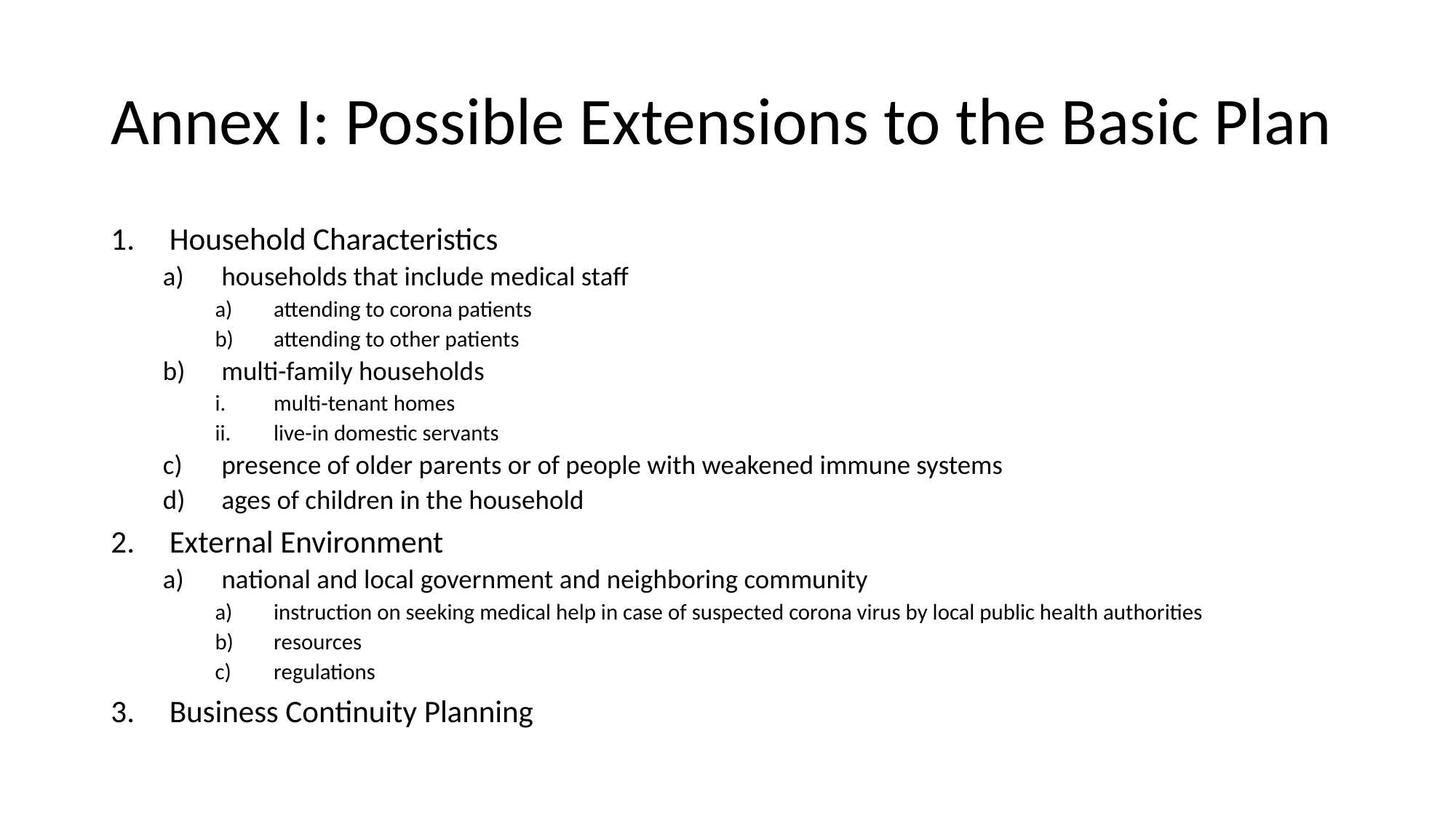

# Annex I: Possible Extensions to the Basic Plan
Household Characteristics
households that include medical staff
attending to corona patients
attending to other patients
multi-family households
multi-tenant homes
live-in domestic servants
presence of older parents or of people with weakened immune systems
ages of children in the household
External Environment
national and local government and neighboring community
instruction on seeking medical help in case of suspected corona virus by local public health authorities
resources
regulations
Business Continuity Planning